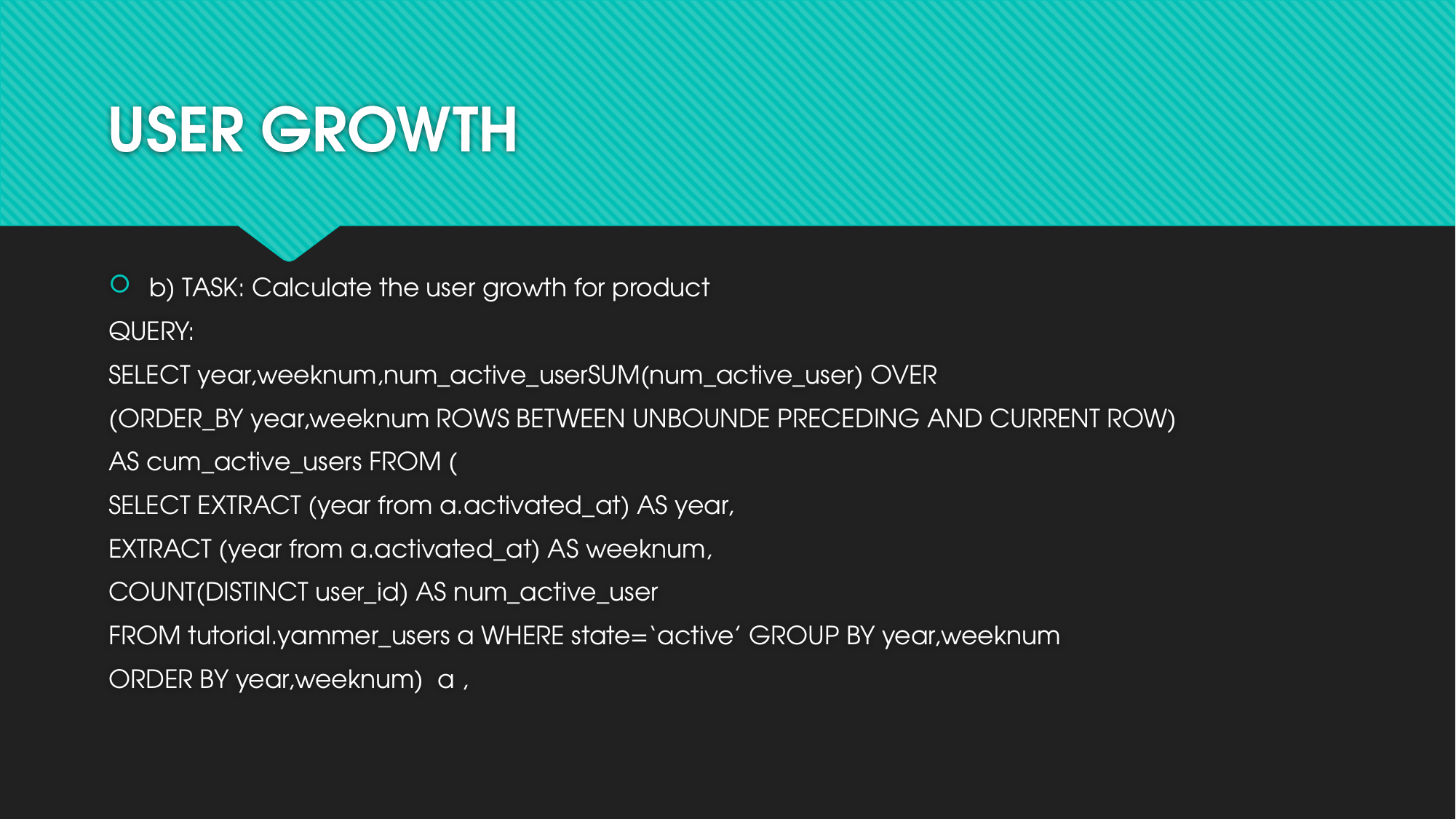

# USER GROWTH
b) TASK: Calculate the user growth for product
QUERY:
SELECT year,weeknum,num_active_userSUM(num_active_user) OVER
(ORDER_BY year,weeknum ROWS BETWEEN UNBOUNDE PRECEDING AND CURRENT ROW)
AS cum_active_users FROM (
SELECT EXTRACT (year from a.activated_at) AS year,
EXTRACT (year from a.activated_at) AS weeknum,
COUNT(DISTINCT user_id) AS num_active_user
FROM tutorial.yammer_users a WHERE state=‘active’ GROUP BY year,weeknum
ORDER BY year,weeknum)  a ,